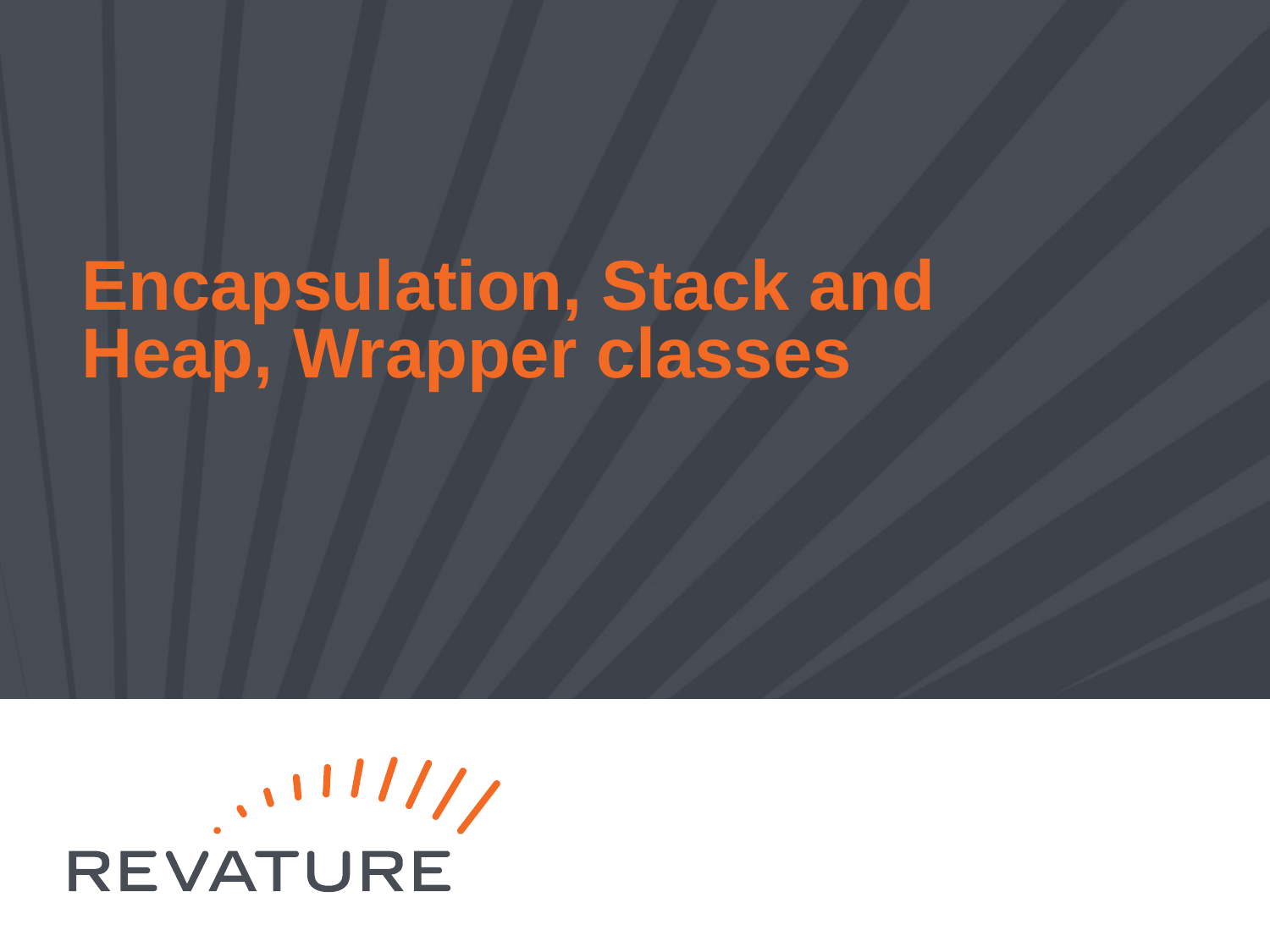

# Encapsulation, Stack and Heap, Wrapper classes